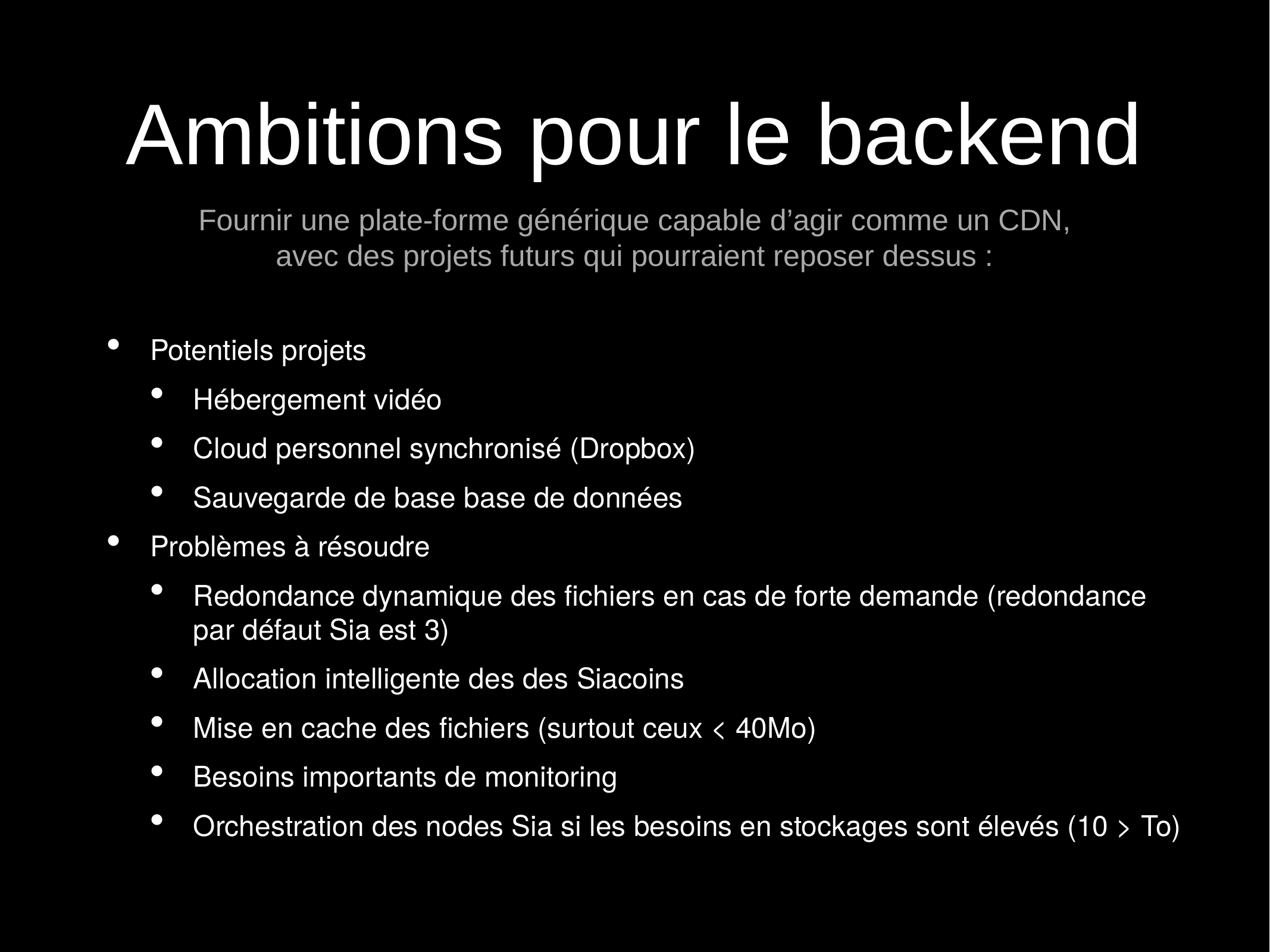

# Ambitions pour le backend
Fournir une plate-forme générique capable d’agir comme un CDN, avec des projets futurs qui pourraient reposer dessus :
Potentiels projets
Hébergement vidéo
Cloud personnel synchronisé (Dropbox)
Sauvegarde de base base de données
Problèmes à résoudre
Redondance dynamique des fichiers en cas de forte demande (redondance par défaut Sia est 3)
Allocation intelligente des des Siacoins
Mise en cache des fichiers (surtout ceux < 40Mo)
Besoins importants de monitoring
Orchestration des nodes Sia si les besoins en stockages sont élevés (10 > To)